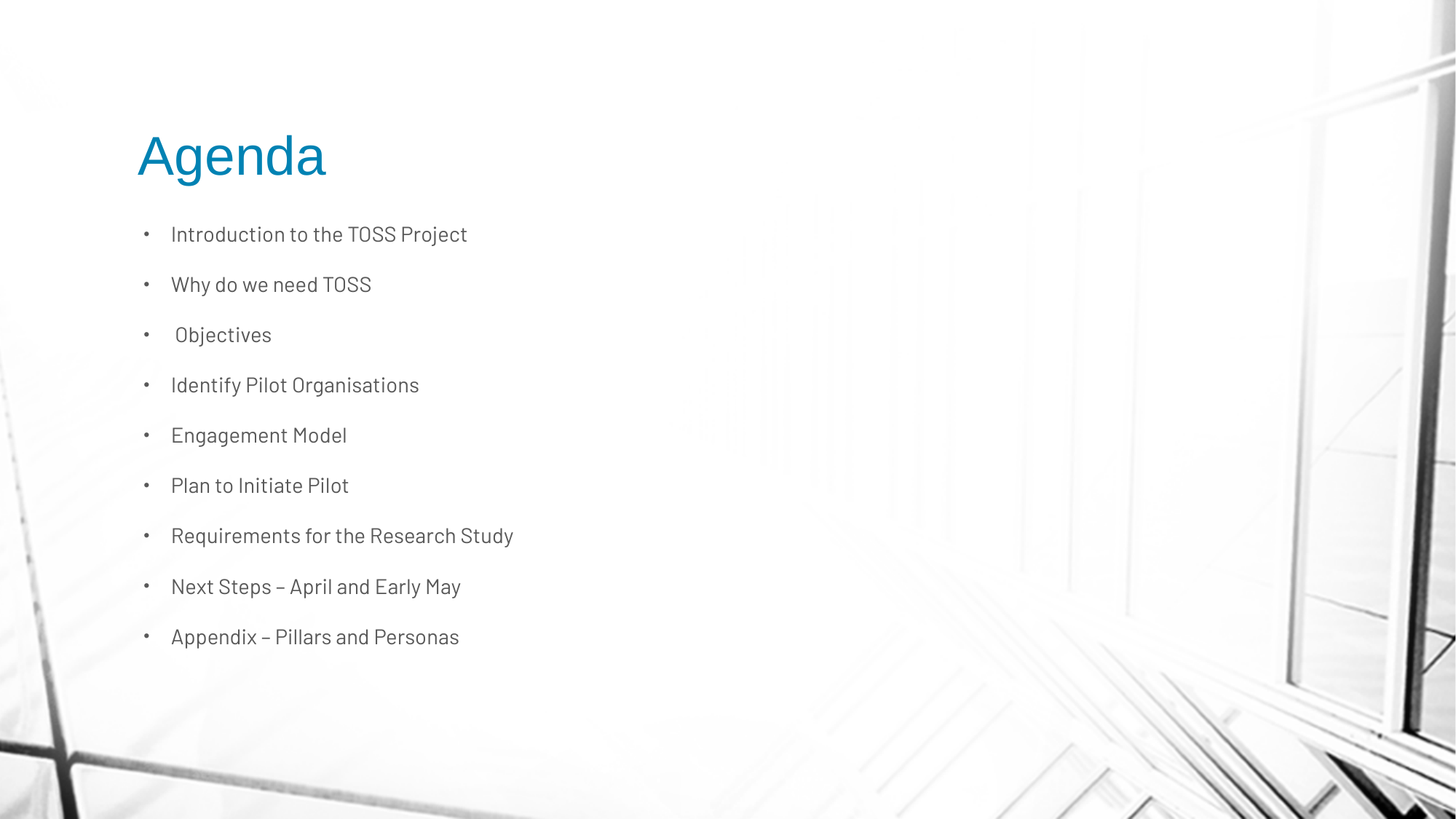

# Agenda
Introduction to the TOSS Project
Why do we need TOSS
 Objectives
Identify Pilot Organisations
Engagement Model
Plan to Initiate Pilot
Requirements for the Research Study
Next Steps – April and Early May
Appendix – Pillars and Personas